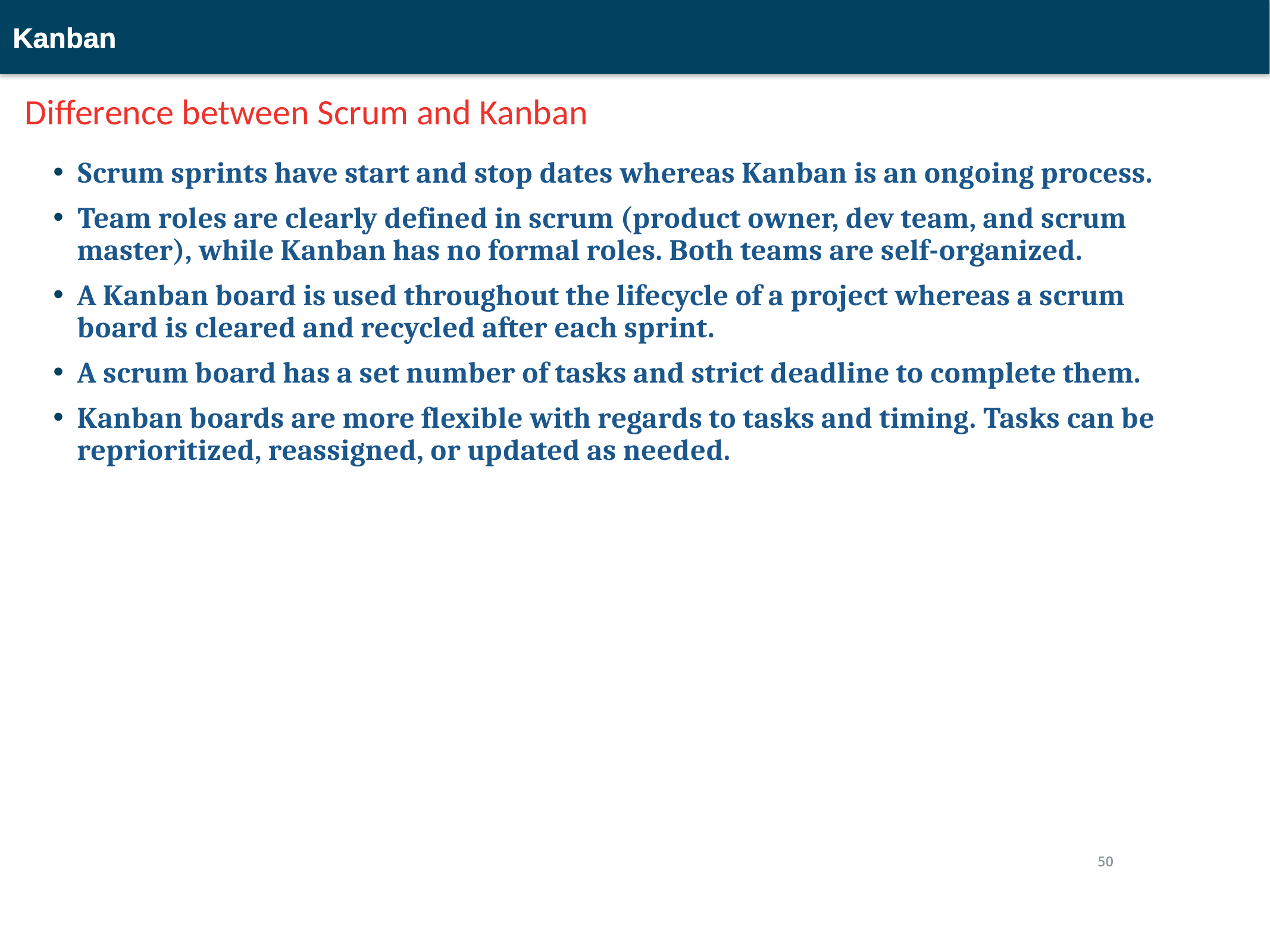

Kanban
Difference between Scrum and Kanban
Scrum sprints have start and stop dates whereas Kanban is an ongoing process.
Team roles are clearly defined in scrum (product owner, dev team, and scrum master), while Kanban has no formal roles. Both teams are self-organized.
A Kanban board is used throughout the lifecycle of a project whereas a scrum board is cleared and recycled after each sprint.
A scrum board has a set number of tasks and strict deadline to complete them.
Kanban boards are more flexible with regards to tasks and timing. Tasks can be reprioritized, reassigned, or updated as needed.
50